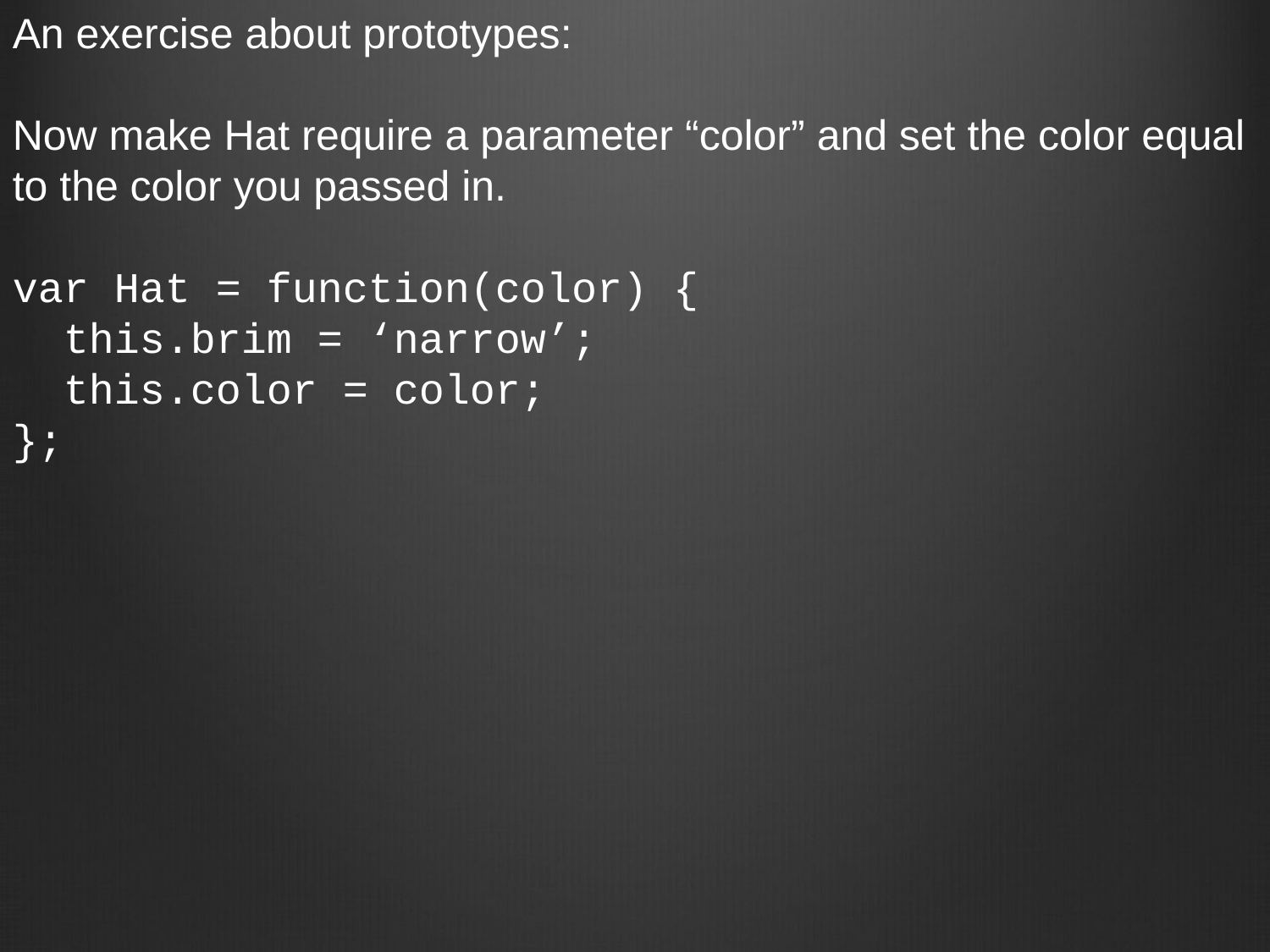

An exercise about prototypes:

Now make Hat require a parameter “color” and set the color equal to the color you passed in.

var Hat = function(color) {
  this.brim = ‘narrow’;
  this.color = color;
};